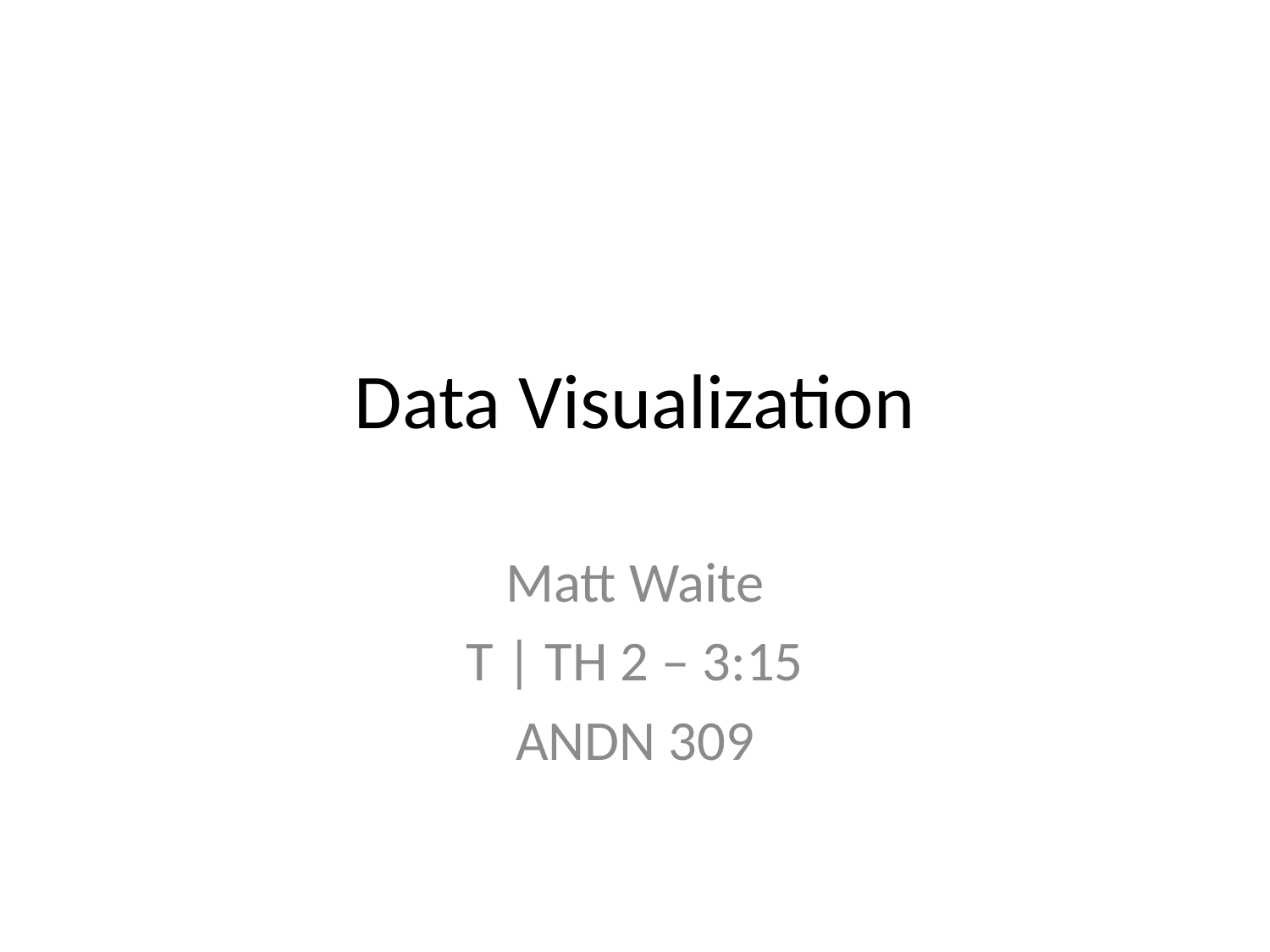

# Data Visualization
Matt Waite
T | TH 2 – 3:15
ANDN 309